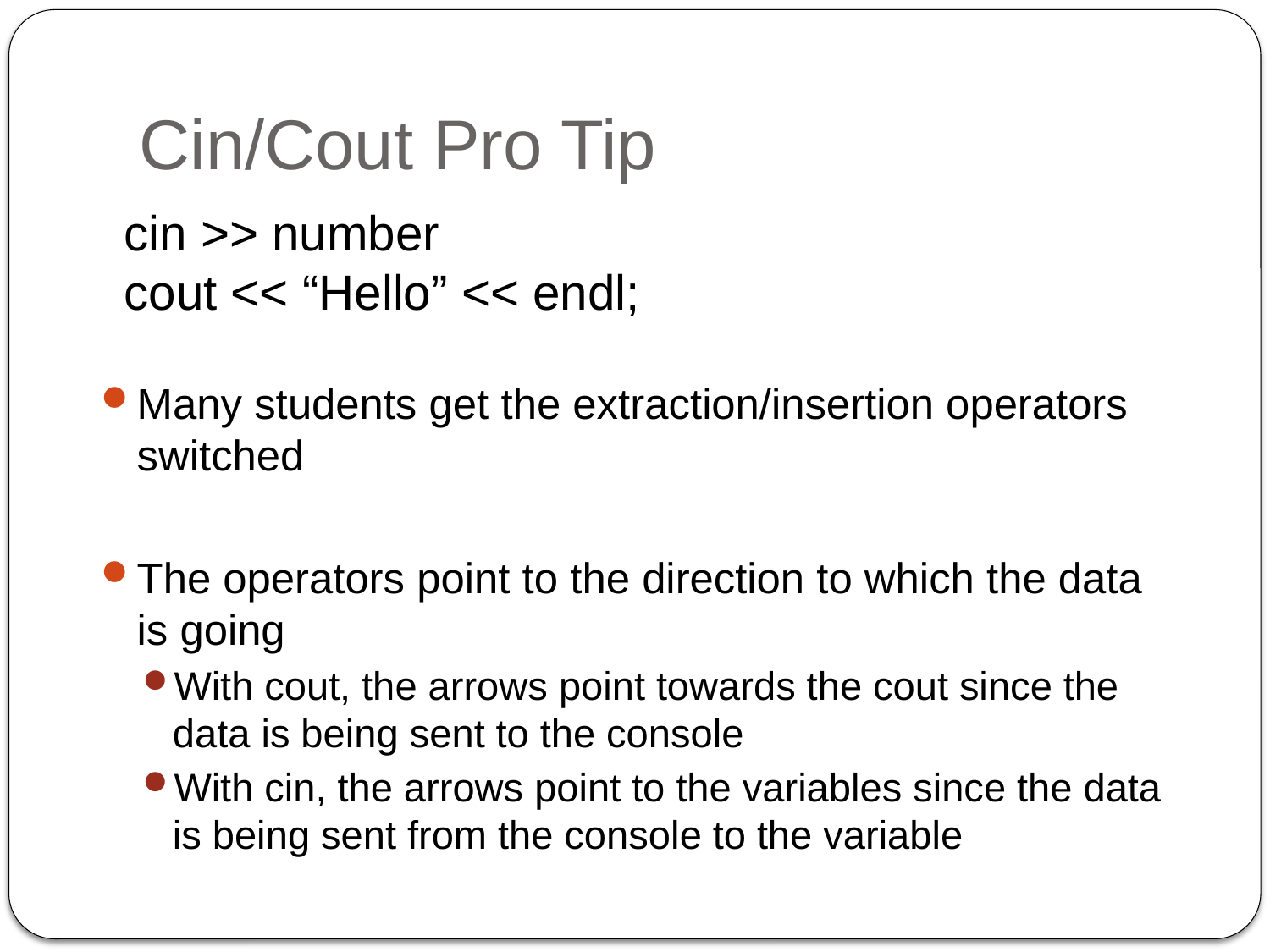

# Cin/Cout Pro Tip
cin >> number
cout << “Hello” << endl;
Many students get the extraction/insertion operators switched

The operators point to the direction to which the data is going
With cout, the arrows point towards the cout since the data is being sent to the console
With cin, the arrows point to the variables since the data is being sent from the console to the variable